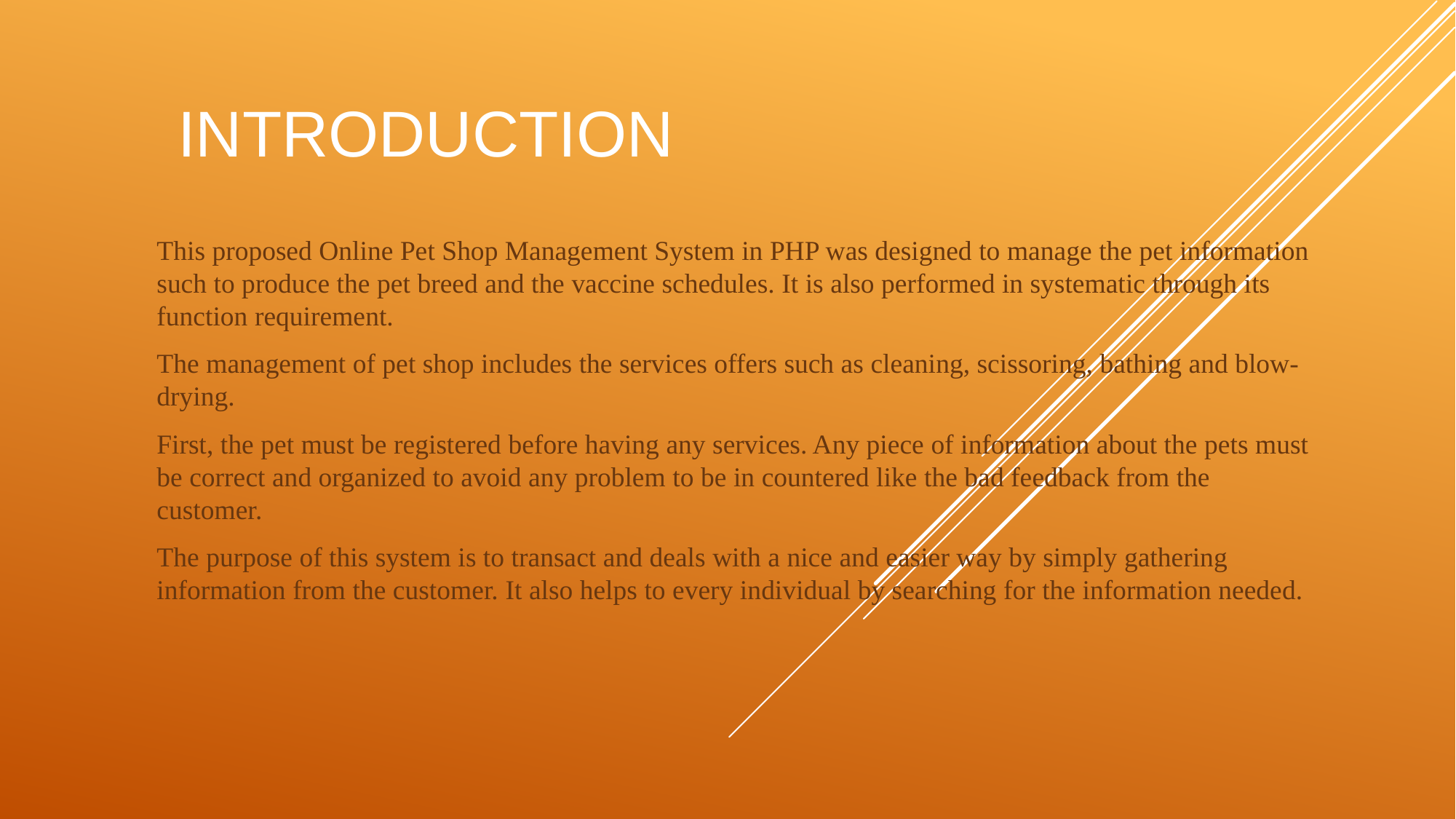

# INTRODUCTION
This proposed Online Pet Shop Management System in PHP was designed to manage the pet information such to produce the pet breed and the vaccine schedules. It is also performed in systematic through its function requirement.
The management of pet shop includes the services offers such as cleaning, scissoring, bathing and blow-drying.
First, the pet must be registered before having any services. Any piece of information about the pets must be correct and organized to avoid any problem to be in countered like the bad feedback from the customer.
The purpose of this system is to transact and deals with a nice and easier way by simply gathering information from the customer. It also helps to every individual by searching for the information needed.